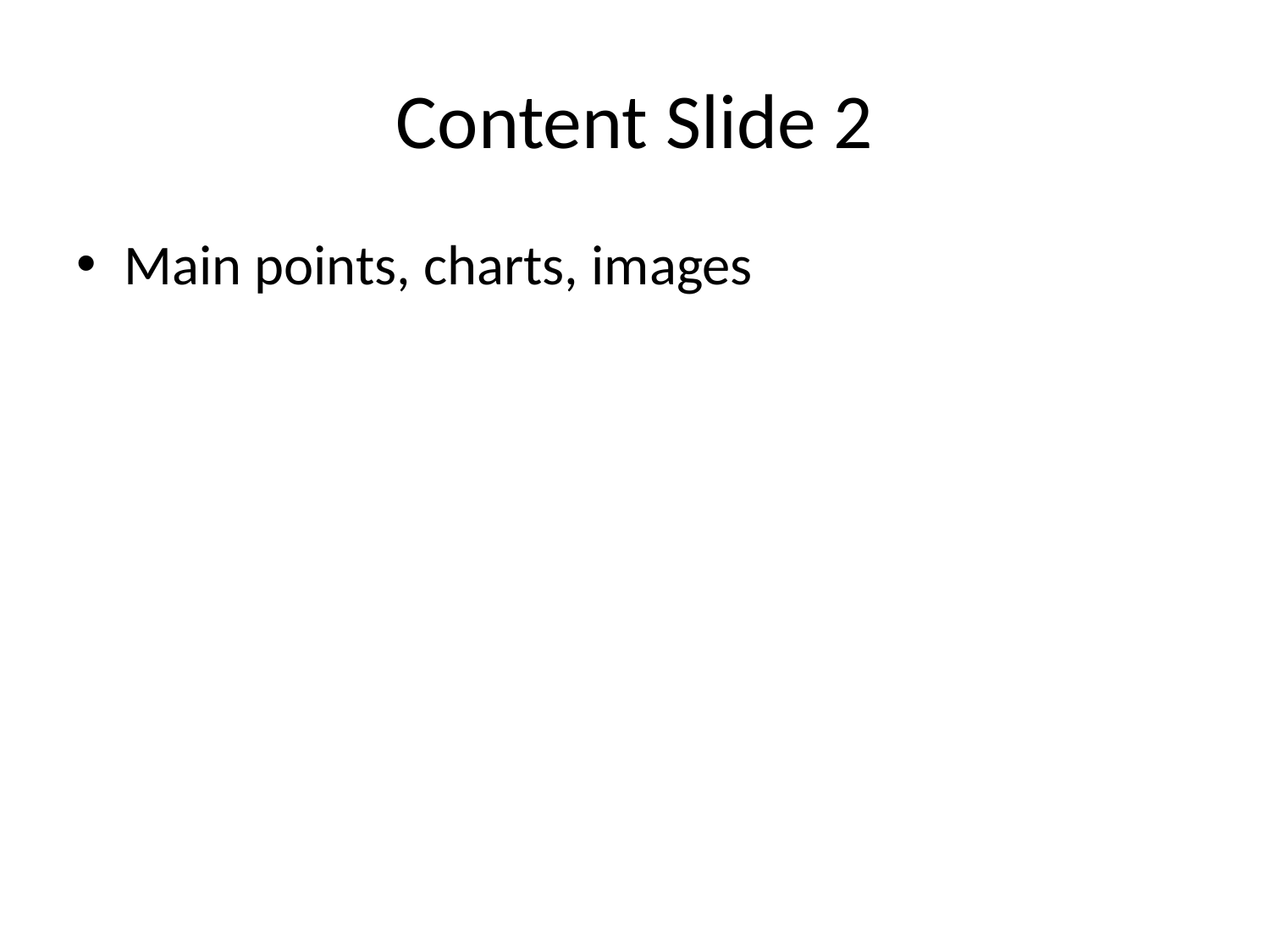

# Content Slide 2
Main points, charts, images